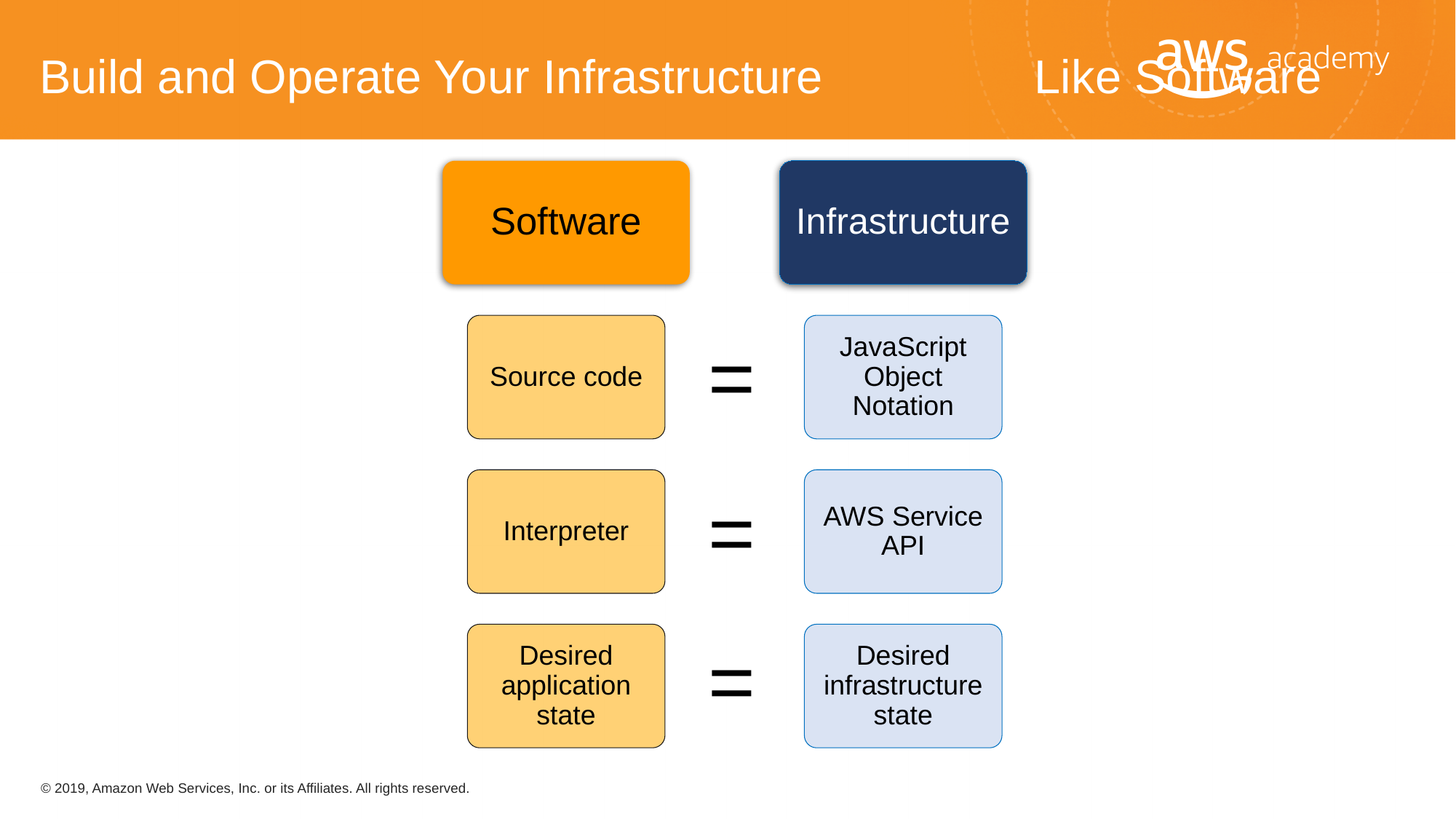

# Build and Operate Your Infrastructure                Like Software
Software
Infrastructure
Source code
JavaScript Object Notation
=
Interpreter
AWS Service API
=
Desired application state
Desired infrastructure state
=